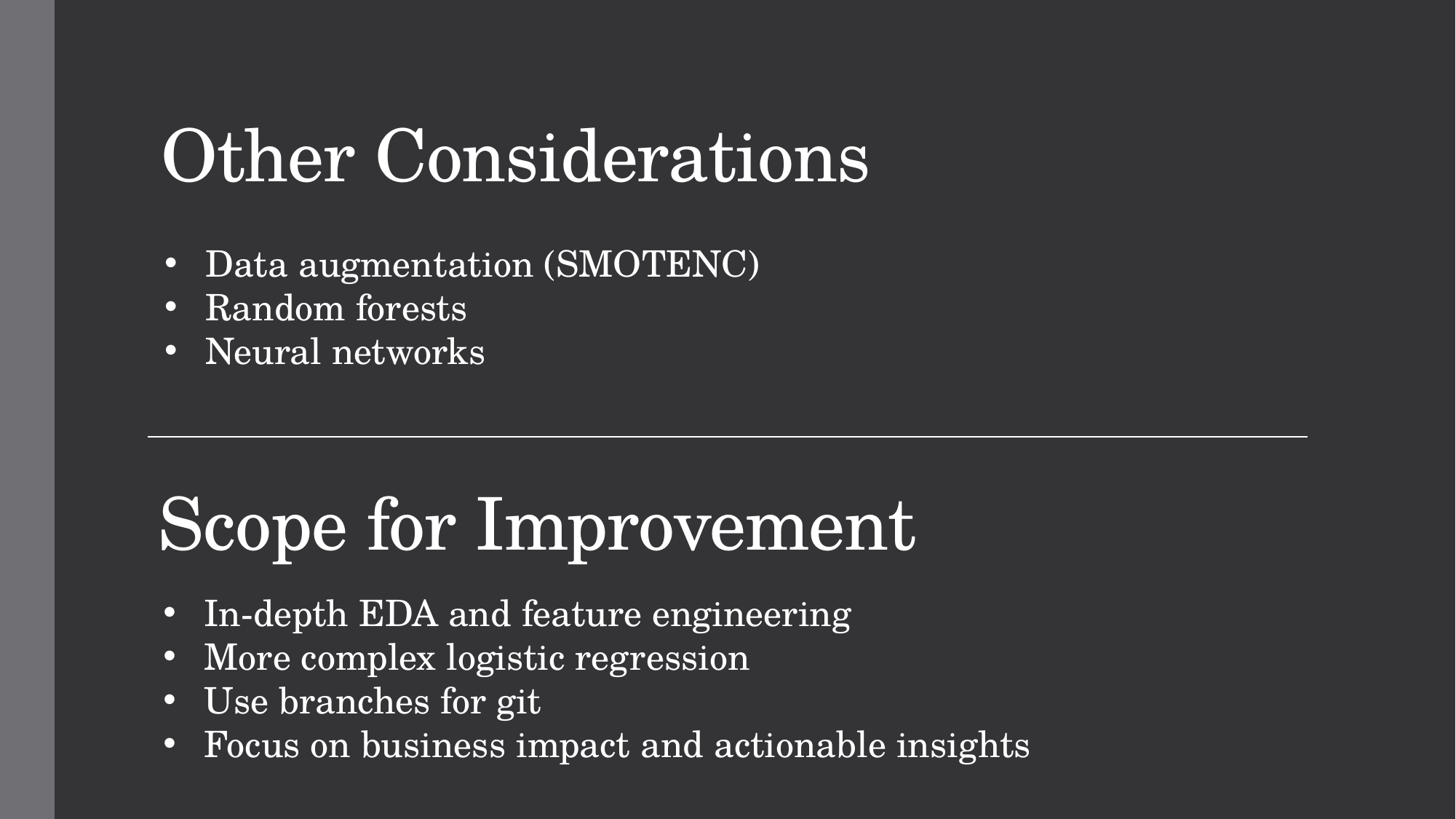

Other Considerations
Data augmentation (SMOTENC)
Random forests
Neural networks
Scope for Improvement
In-depth EDA and feature engineering
More complex logistic regression
Use branches for git
Focus on business impact and actionable insights